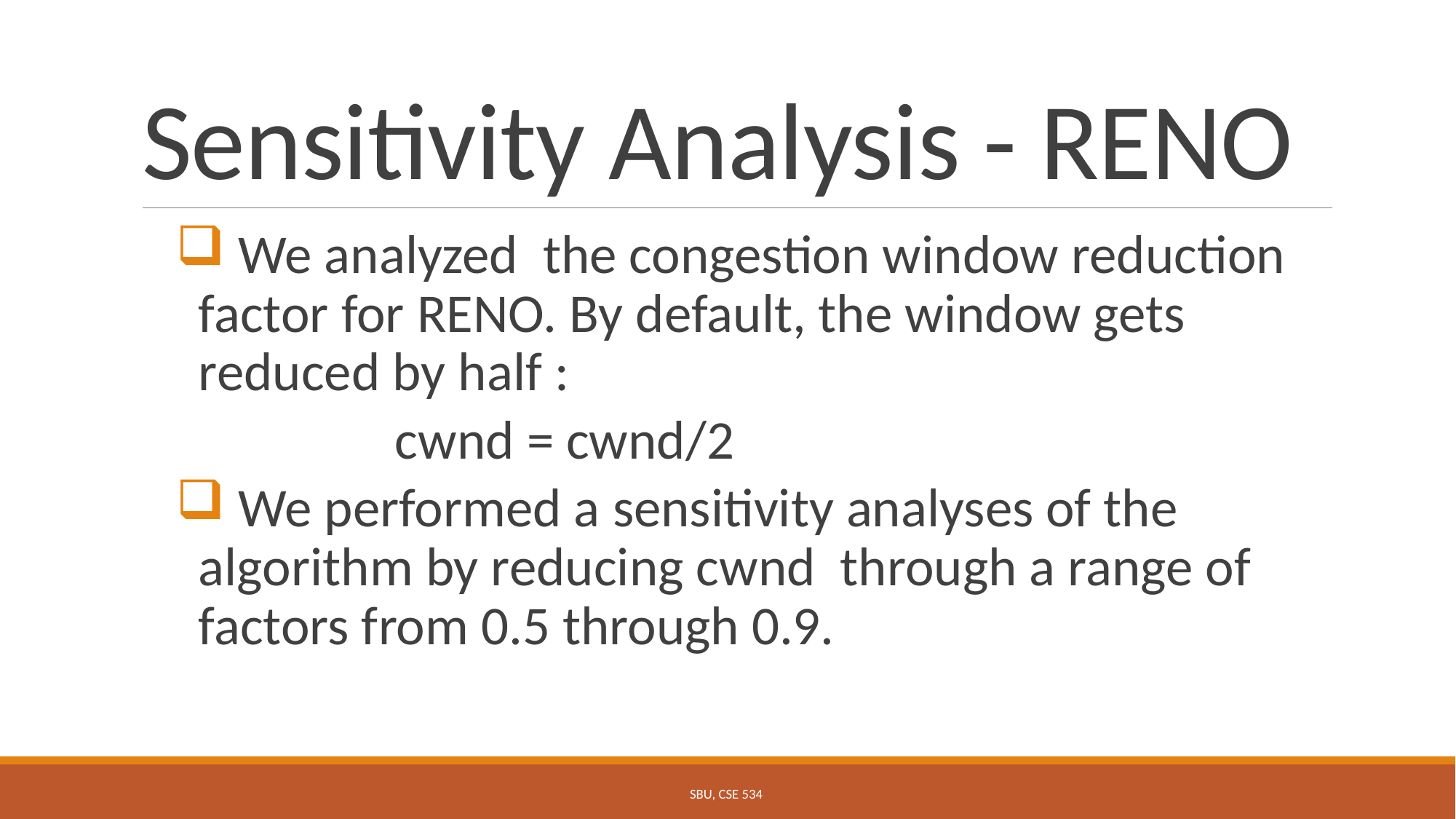

# Sensitivity Analysis - RENO
 We analyzed  the congestion window reduction factor for RENO. By default, the window gets reduced by half :
		cwnd = cwnd/2
 We performed a sensitivity analyses of the algorithm by reducing cwnd  through a range of factors from 0.5 through 0.9.

SBU, CSE 534